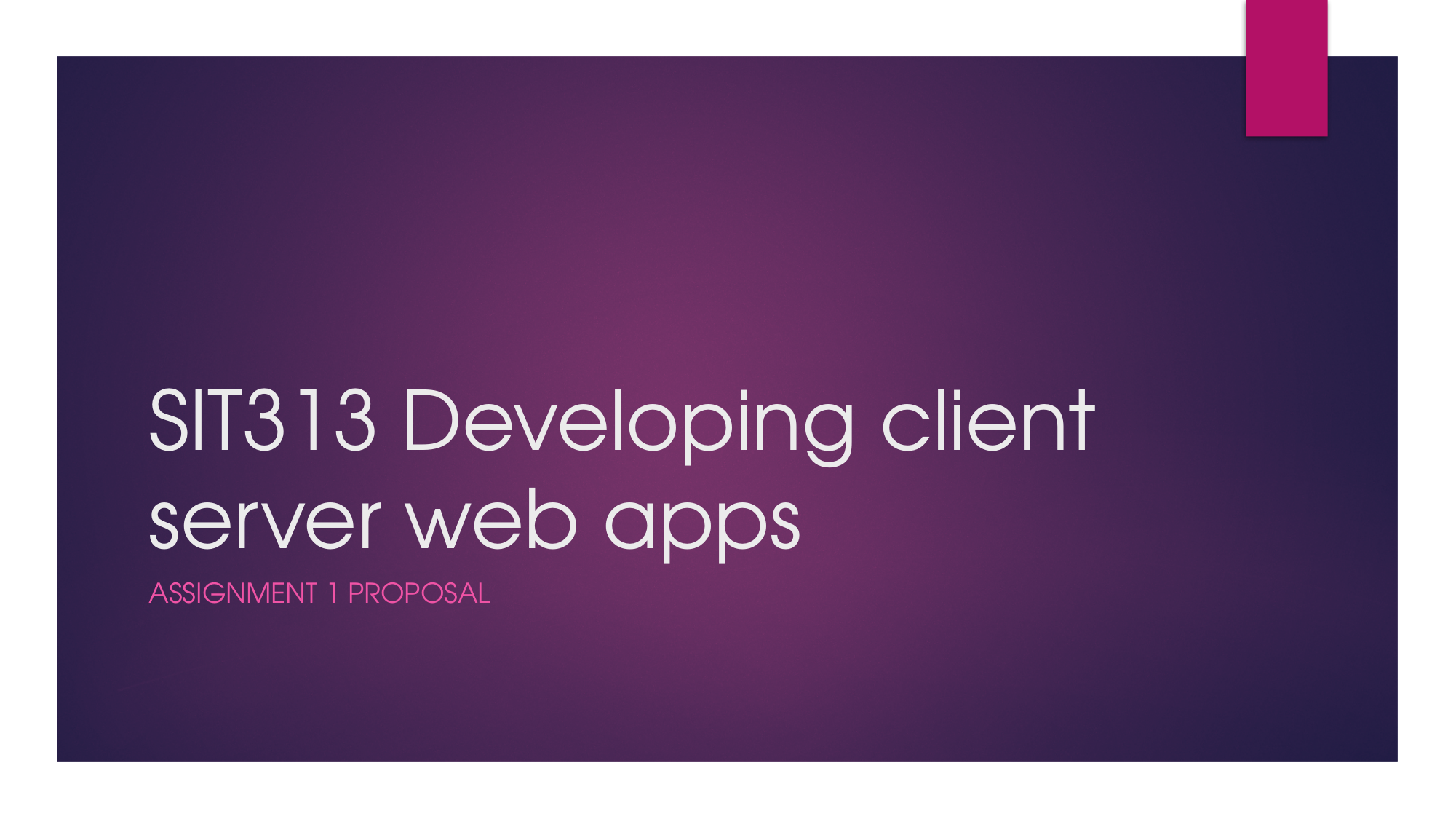

# SIT313 Developing client server web apps
Assignment 1 proposal